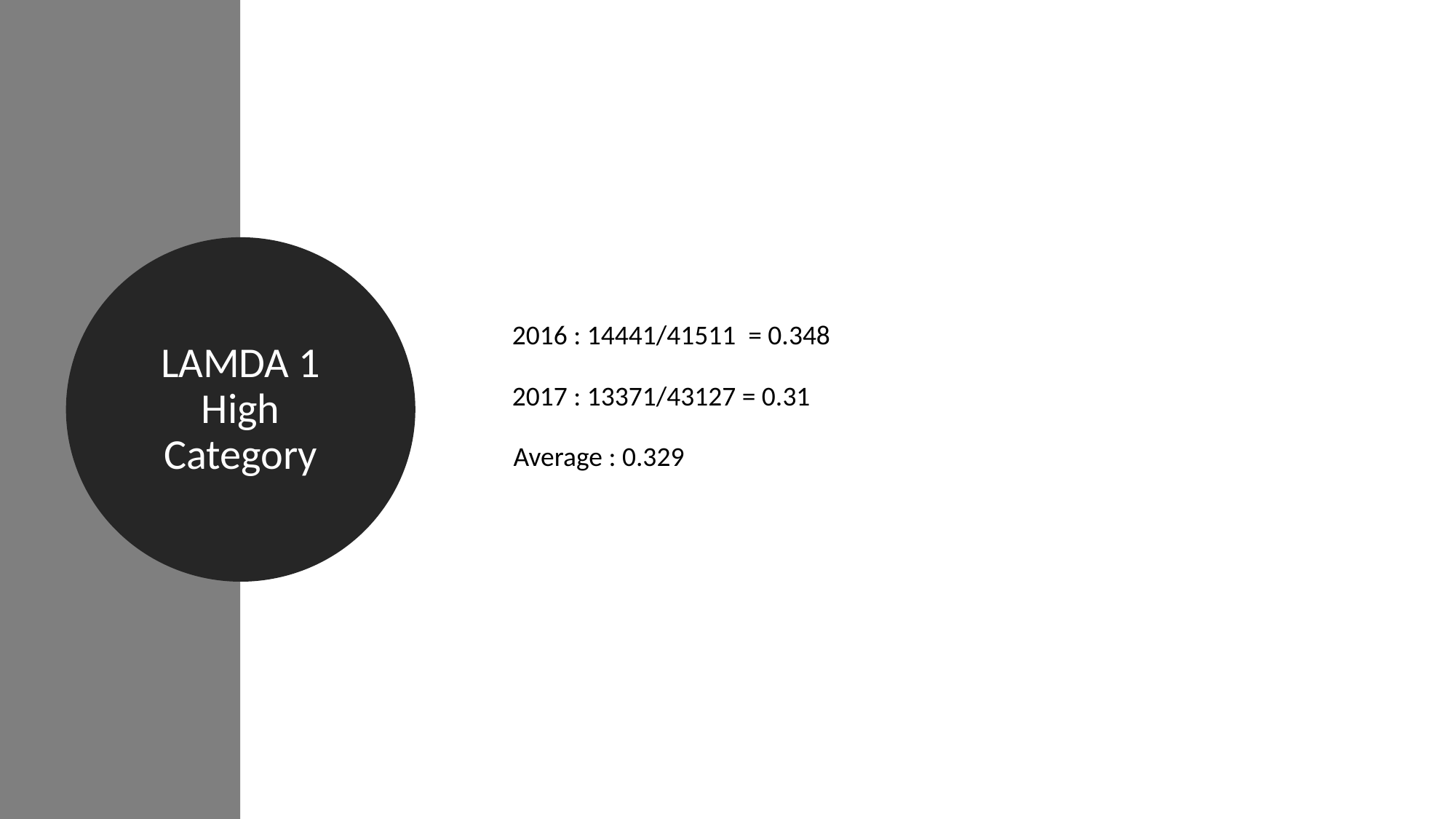

#

LAMDA 1
High Category
2016 : 14441/41511  = 0.348
2017 : 13371/43127 = 0.31
Average : 0.329